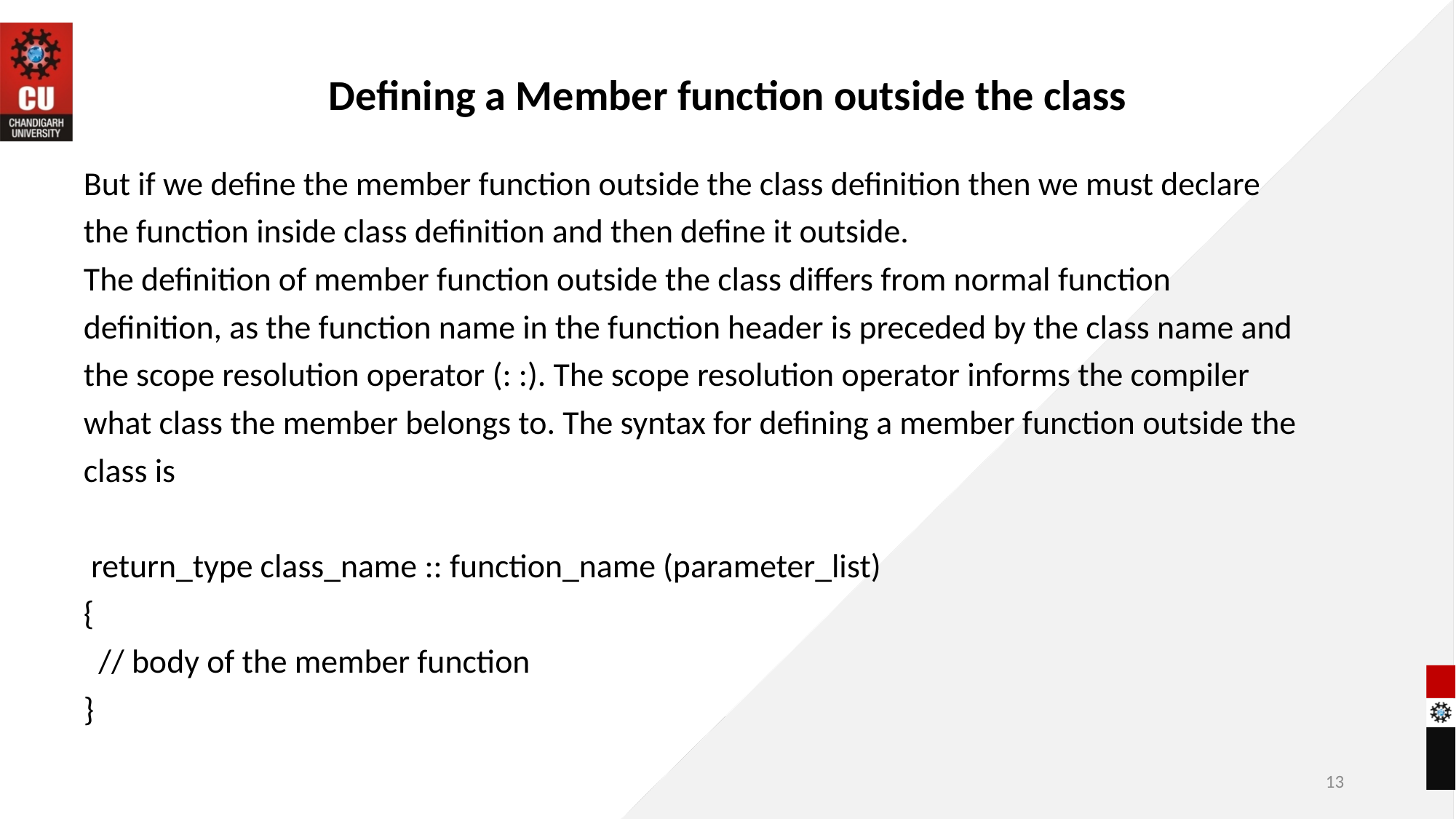

# Defining a Member function outside the class
But if we define the member function outside the class definition then we must declare
the function inside class definition and then define it outside.
The definition of member function outside the class differs from normal function
definition, as the function name in the function header is preceded by the class name and
the scope resolution operator (: :). The scope resolution operator informs the compiler
what class the member belongs to. The syntax for defining a member function outside the
class is

 return_type class_name :: function_name (parameter_list)
{
  // body of the member function
}

13